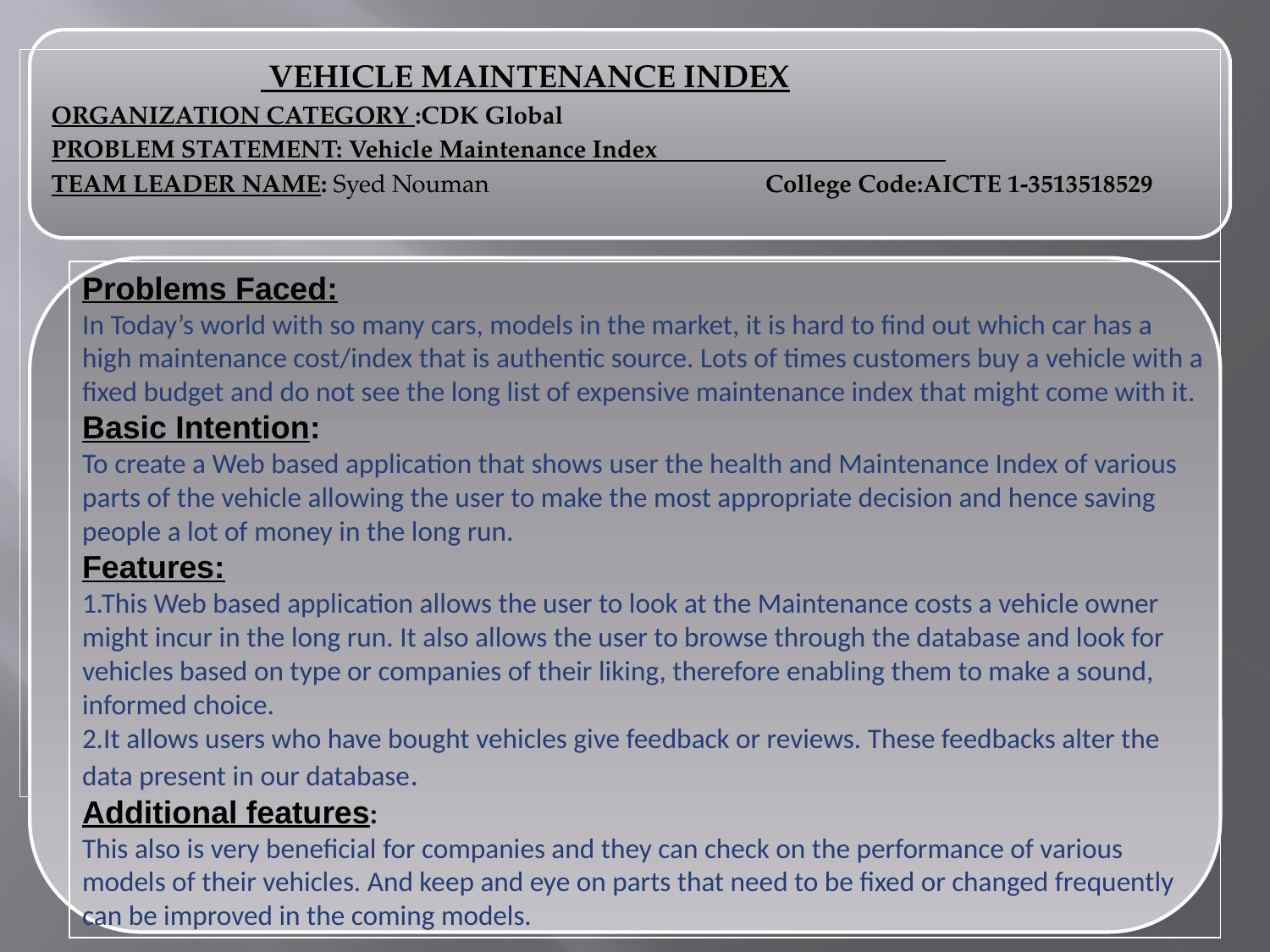

VEHICLE MAINTENANCE INDEX
ORGANIZATION CATEGORY :CDK Global
PROBLEM STATEMENT: Vehicle Maintenance Index
TEAM LEADER NAME: Syed Nouman                                             College Code:AICTE 1-3513518529

Problems Faced:
In Today’s world with so many cars, models in the market, it is hard to find out which car has a high maintenance cost/index that is authentic source. Lots of times customers buy a vehicle with a fixed budget and do not see the long list of expensive maintenance index that might come with it.
Basic Intention:
To create a Web based application that shows user the health and Maintenance Index of various parts of the vehicle allowing the user to make the most appropriate decision and hence saving people a lot of money in the long run.
Features:
1.This Web based application allows the user to look at the Maintenance costs a vehicle owner might incur in the long run. It also allows the user to browse through the database and look for vehicles based on type or companies of their liking, therefore enabling them to make a sound, informed choice.
2.It allows users who have bought vehicles give feedback or reviews. These feedbacks alter the data present in our database.
Additional features:
This also is very beneficial for companies and they can check on the performance of various models of their vehicles. And keep and eye on parts that need to be fixed or changed frequently can be improved in the coming models.
#